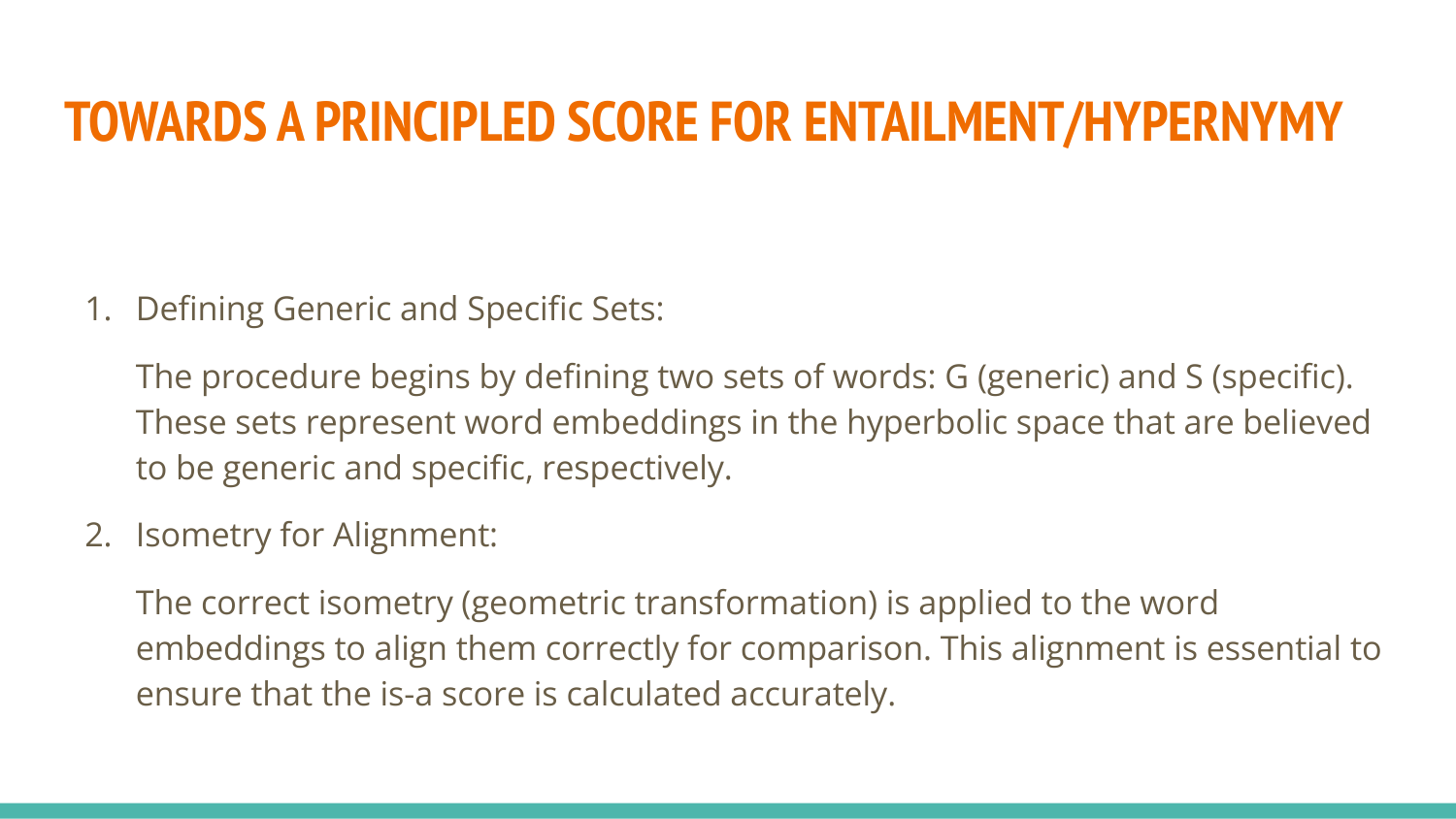

# TOWARDS A PRINCIPLED SCORE FOR ENTAILMENT/HYPERNYMY
Defining Generic and Specific Sets:
The procedure begins by defining two sets of words: G (generic) and S (specific). These sets represent word embeddings in the hyperbolic space that are believed to be generic and specific, respectively.
Isometry for Alignment:
The correct isometry (geometric transformation) is applied to the word embeddings to align them correctly for comparison. This alignment is essential to ensure that the is-a score is calculated accurately.